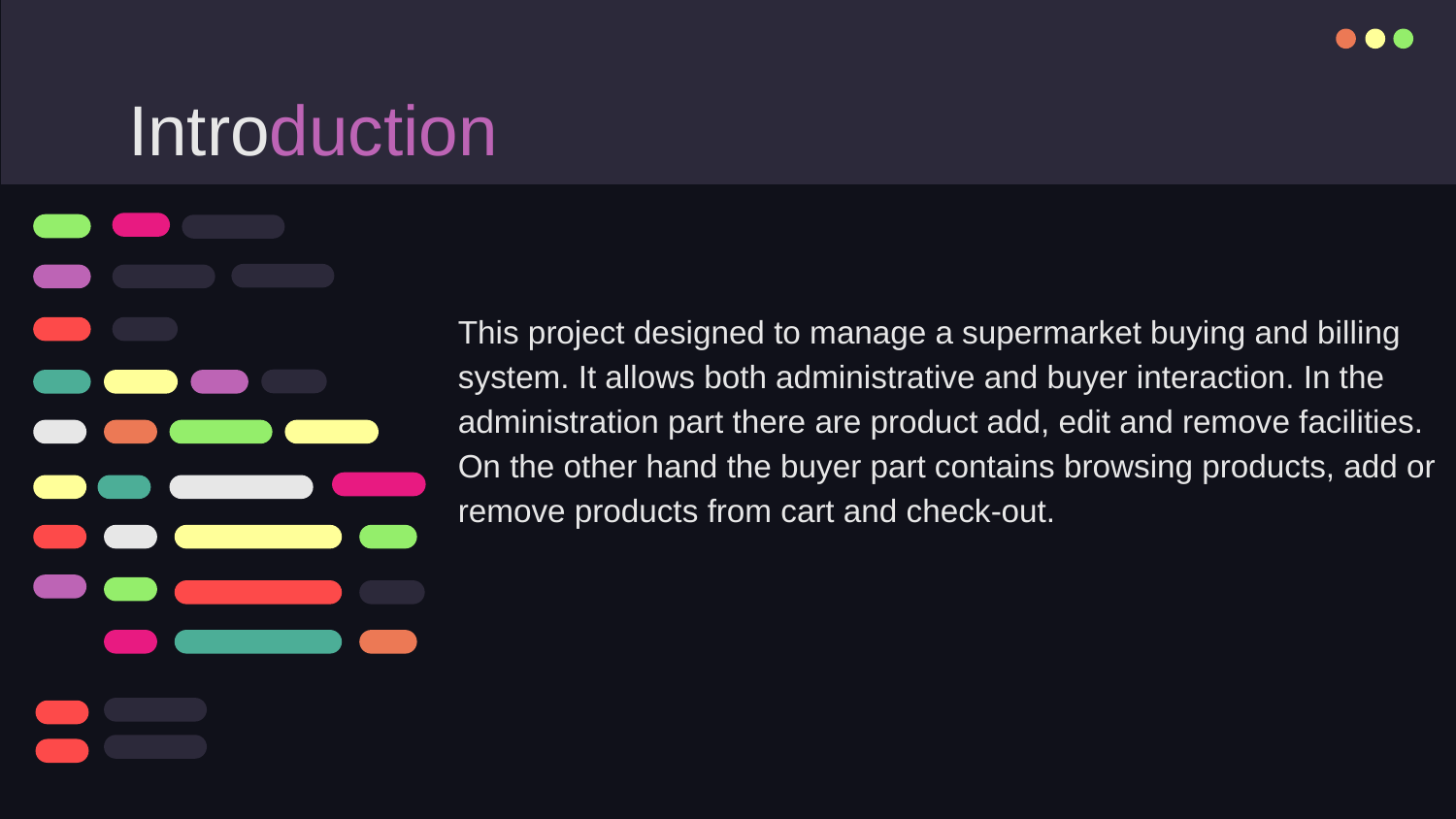

# Introduction

This project designed to manage a supermarket buying and billing system. It allows both administrative and buyer interaction. In the administration part there are product add, edit and remove facilities. On the other hand the buyer part contains browsing products, add or remove products from cart and check-out.